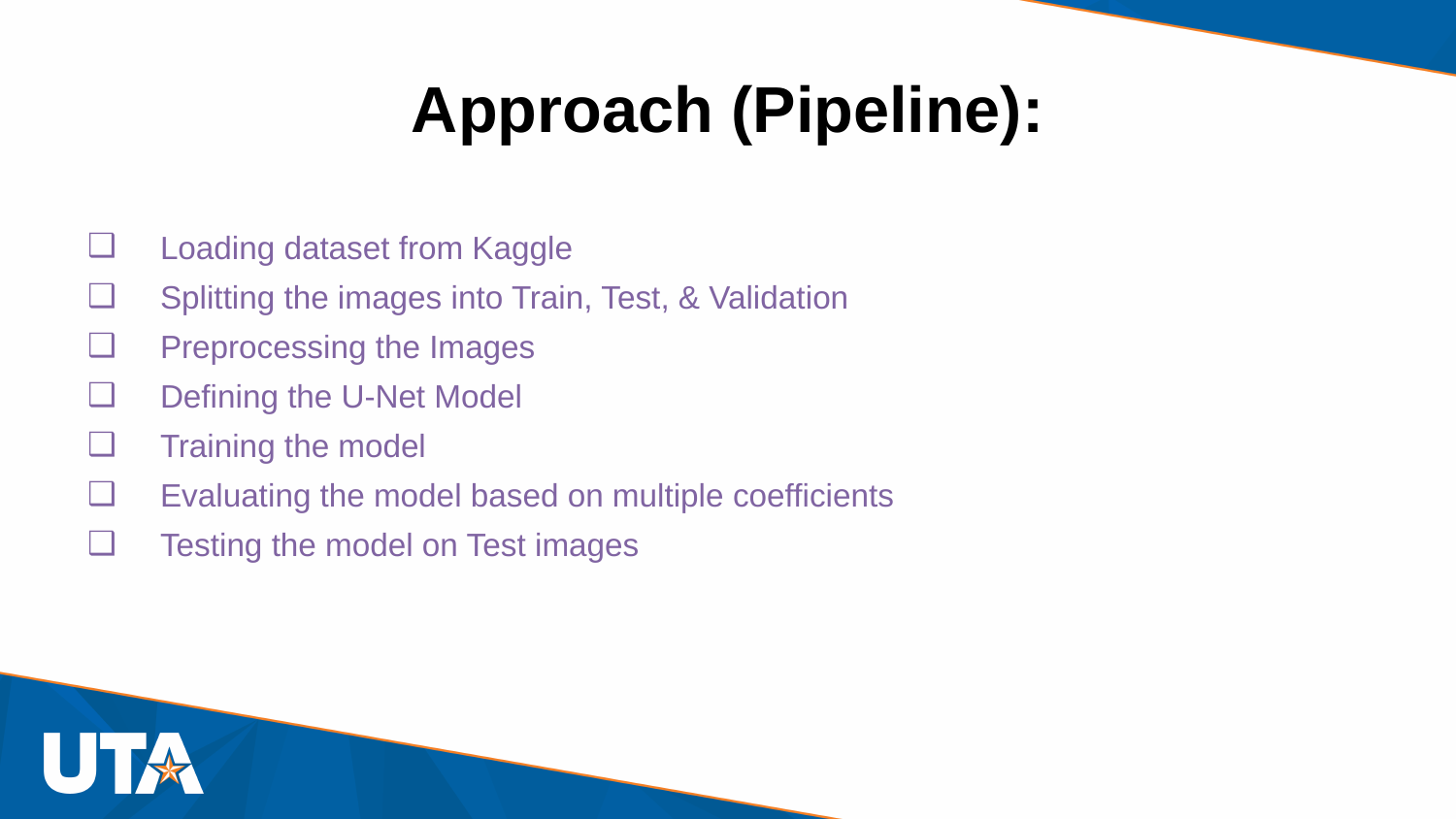

# Approach (Pipeline):
Loading dataset from Kaggle
Splitting the images into Train, Test, & Validation
Preprocessing the Images
Defining the U-Net Model
Training the model
Evaluating the model based on multiple coefficients
Testing the model on Test images